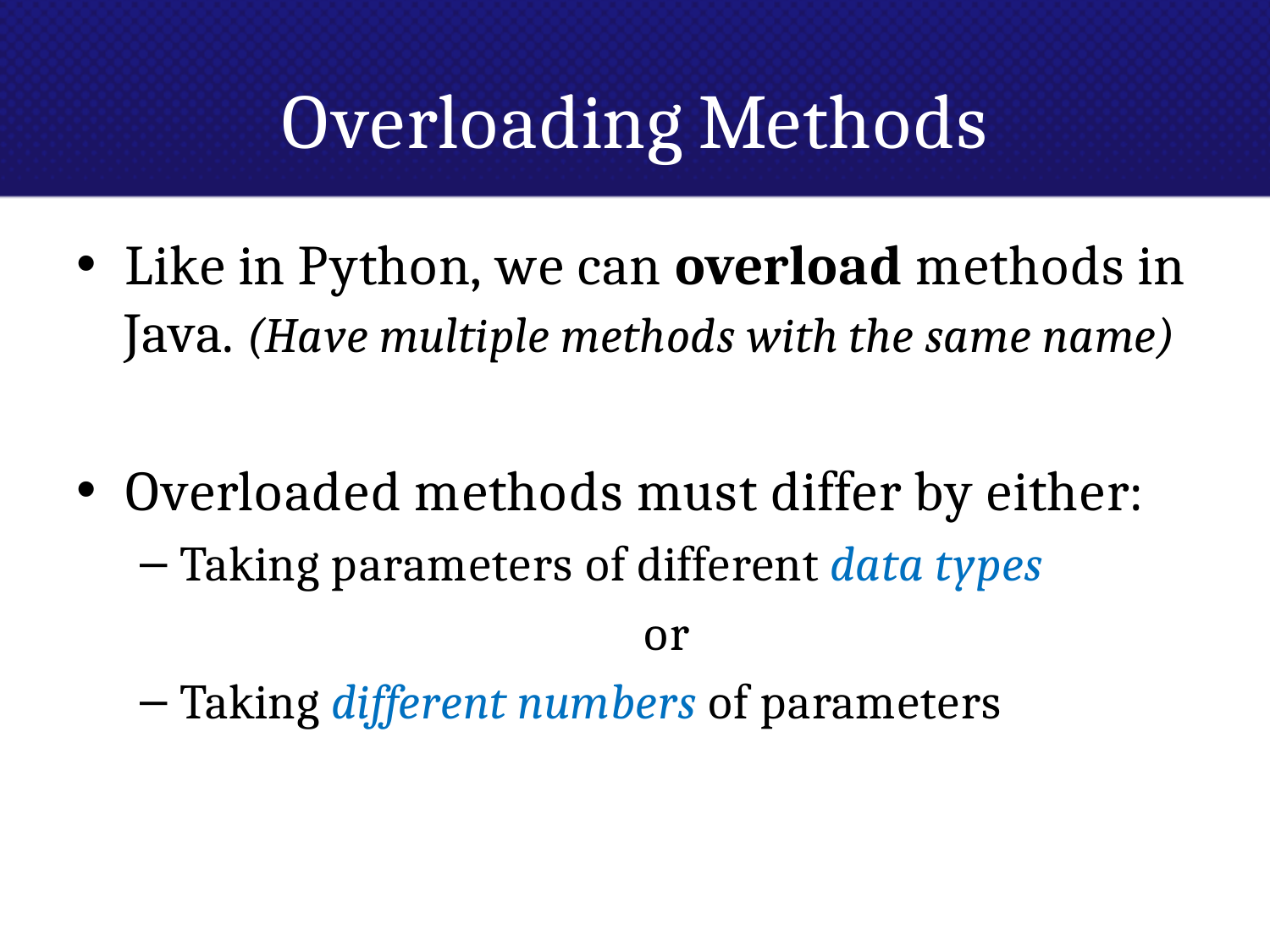

# Overloading Methods
Like in Python, we can overload methods in Java. (Have multiple methods with the same name)

Overloaded methods must differ by either:
Taking parameters of different data types
or
Taking different numbers of parameters